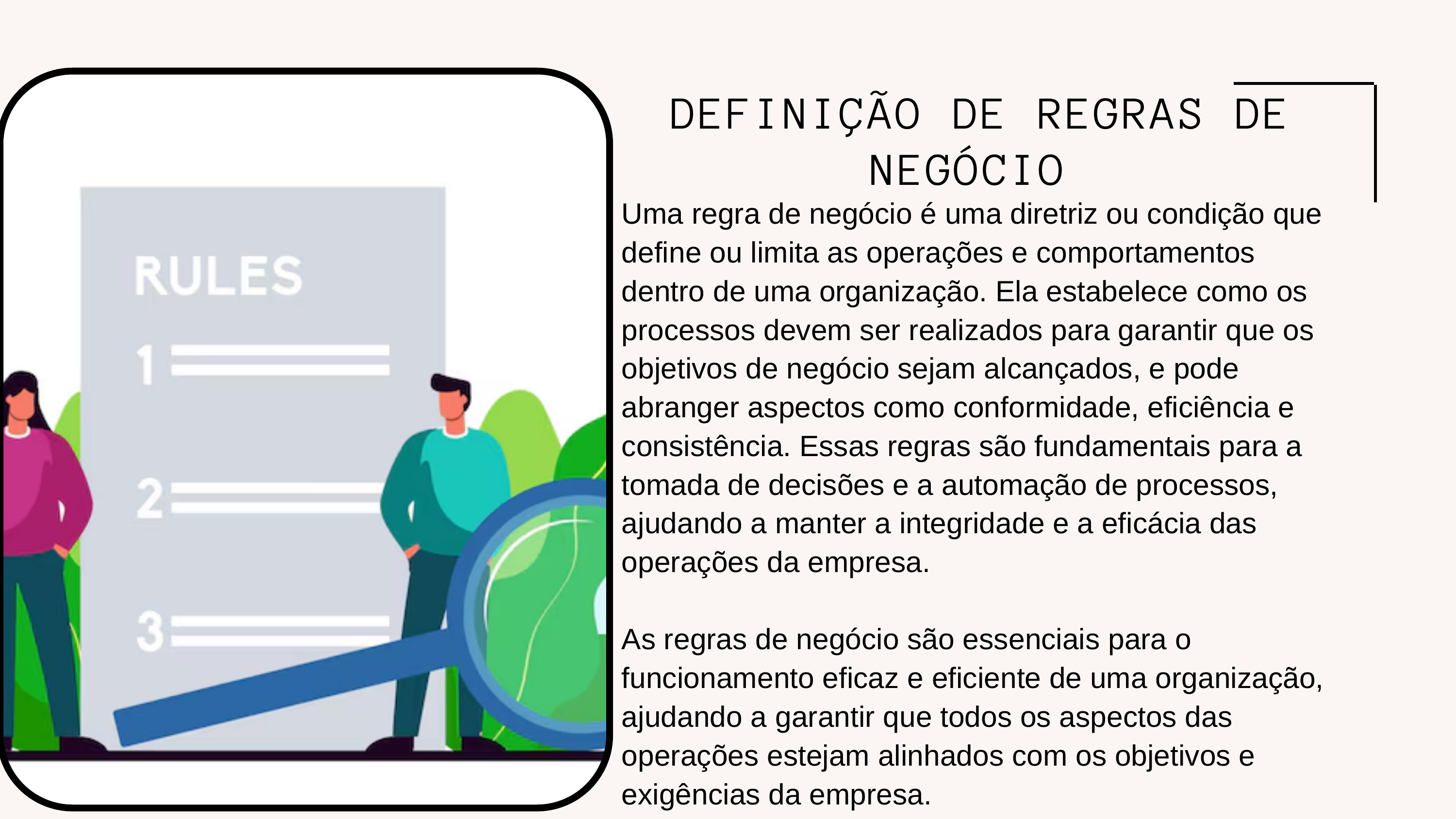

DEFINIÇÃO DE REGRAS DE NEGÓCIO

Uma regra de negócio é uma diretriz ou condição que define ou limita as operações e comportamentos dentro de uma organização. Ela estabelece como os processos devem ser realizados para garantir que os objetivos de negócio sejam alcançados, e pode abranger aspectos como conformidade, eficiência e consistência. Essas regras são fundamentais para a tomada de decisões e a automação de processos, ajudando a manter a integridade e a eficácia das operações da empresa.

As regras de negócio são essenciais para o funcionamento eficaz e eficiente de uma organização, ajudando a garantir que todos os aspectos das operações estejam alinhados com os objetivos e exigências da empresa.